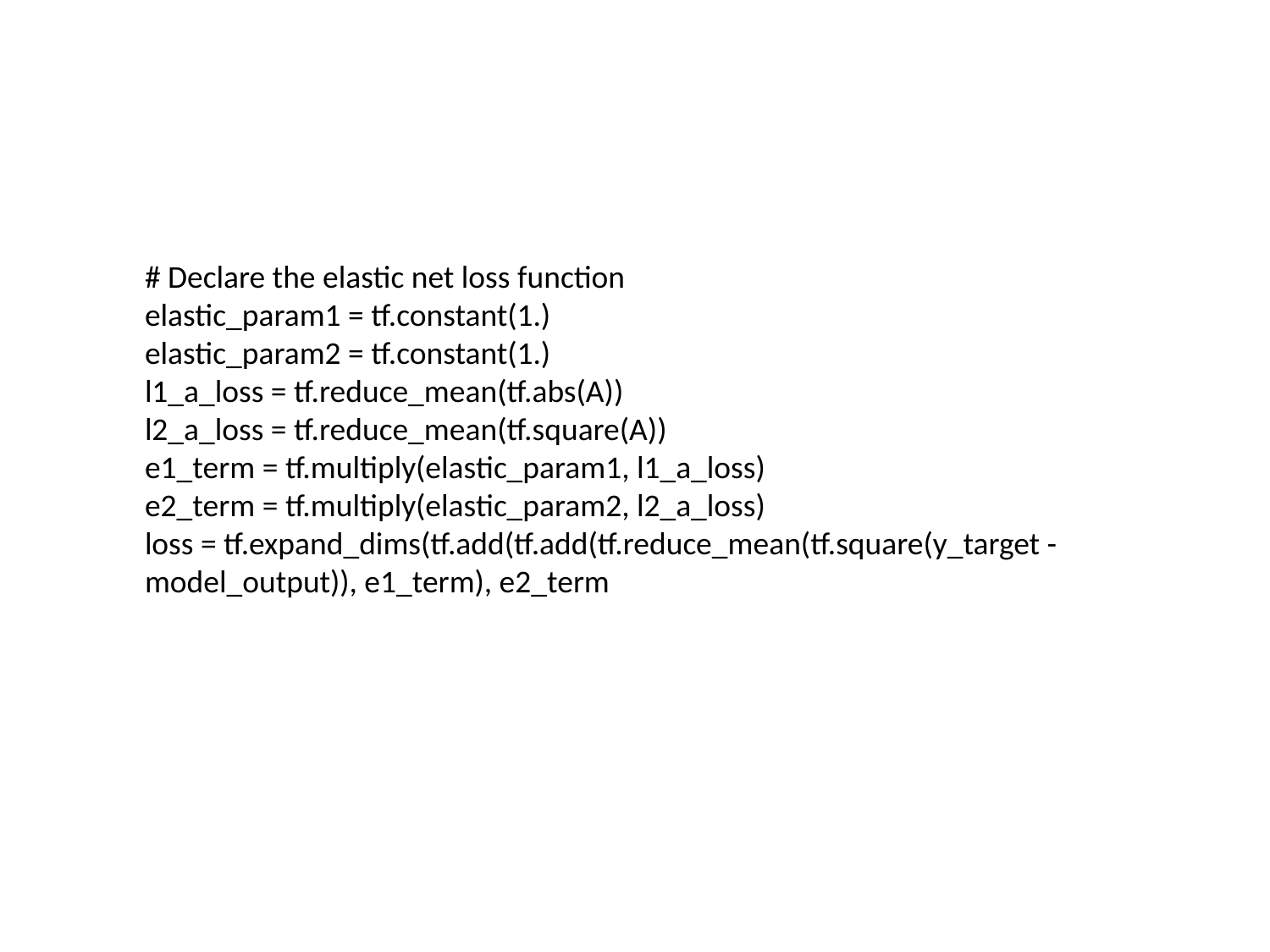

# Declare the elastic net loss function
elastic_param1 = tf.constant(1.)
elastic_param2 = tf.constant(1.)
l1_a_loss = tf.reduce_mean(tf.abs(A))
l2_a_loss = tf.reduce_mean(tf.square(A))
e1_term = tf.multiply(elastic_param1, l1_a_loss)
e2_term = tf.multiply(elastic_param2, l2_a_loss)
loss = tf.expand_dims(tf.add(tf.add(tf.reduce_mean(tf.square(y_target - model_output)), e1_term), e2_term